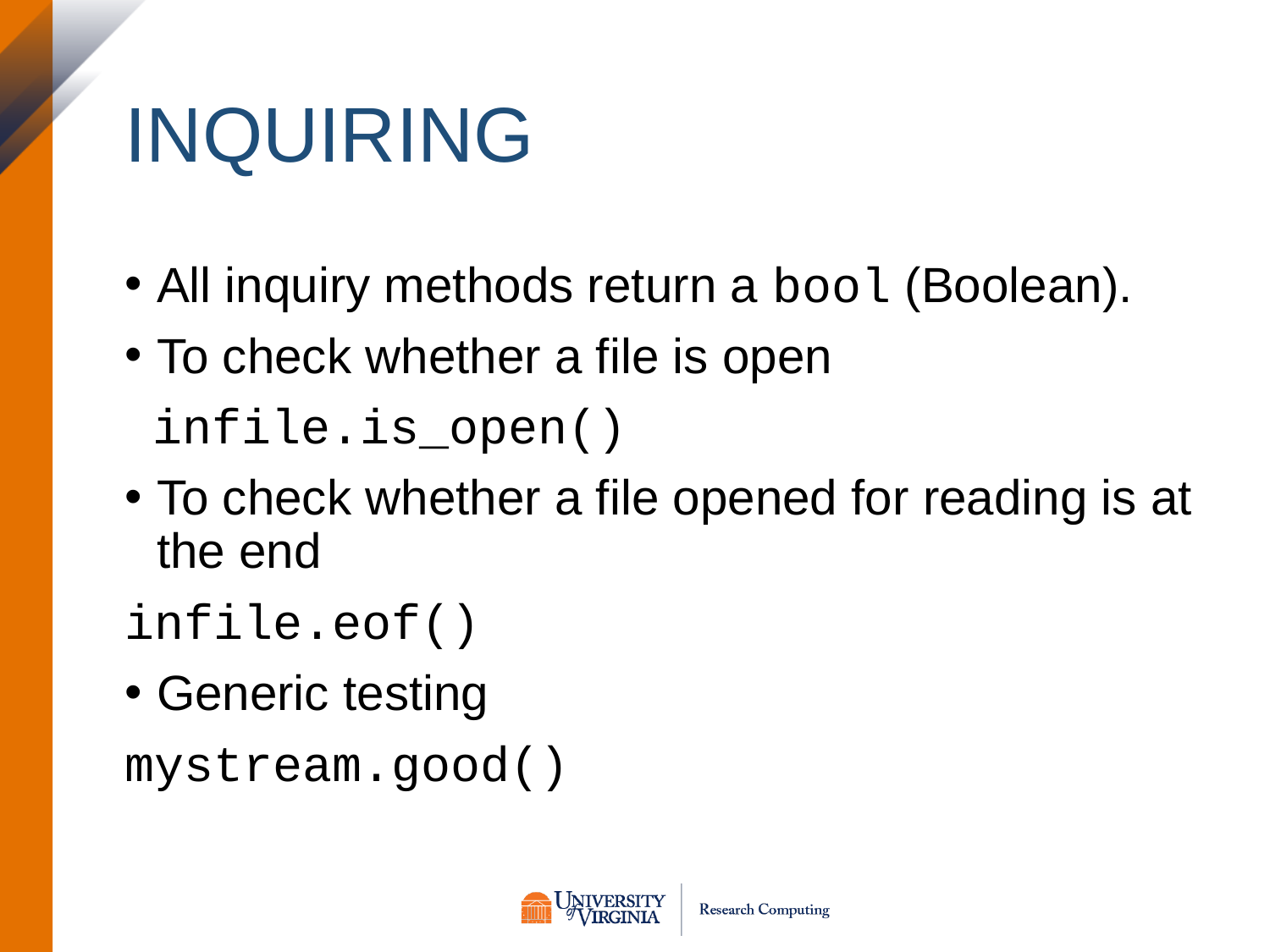

# Inquiring
All inquiry methods return a bool (Boolean).
To check whether a file is open
  infile.is_open()
To check whether a file opened for reading is at the end
infile.eof()
Generic testing
mystream.good()